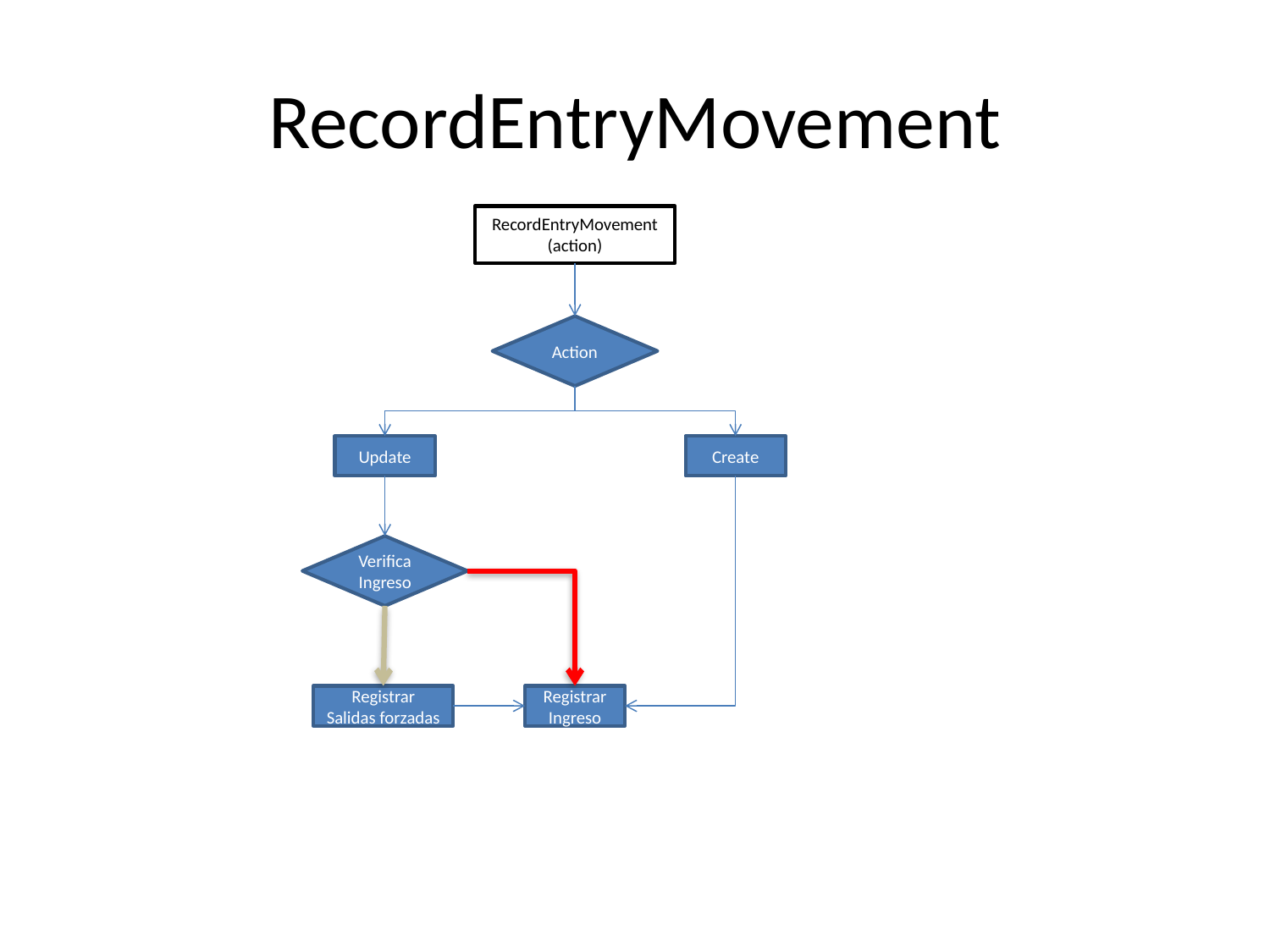

# RecordEntryMovement
RecordEntryMovement (action)
Action
Update
Create
Verifica Ingreso
Registrar Salidas forzadas
Registrar Ingreso